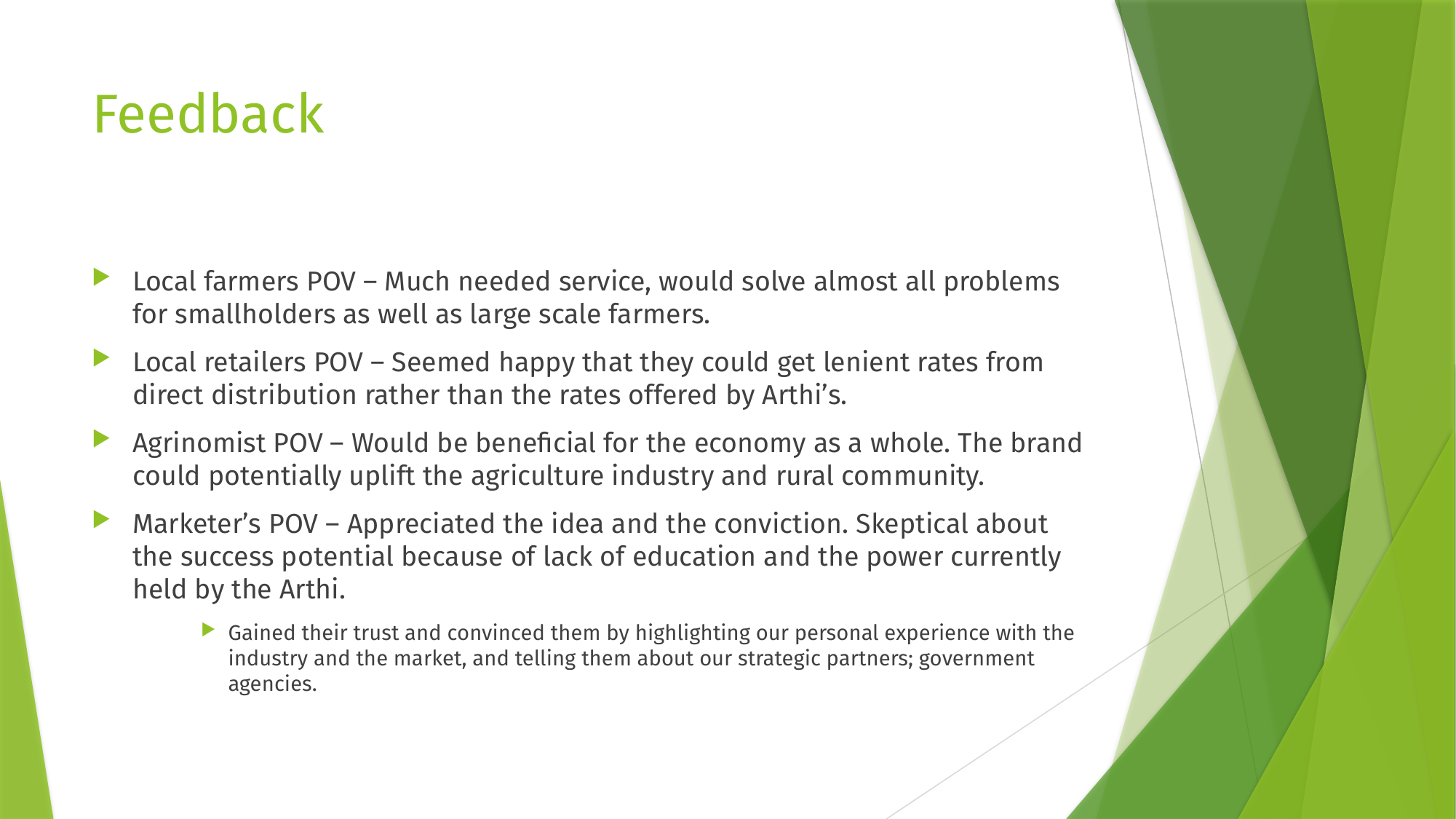

# Feedback
Local farmers POV – Much needed service, would solve almost all problems for smallholders as well as large scale farmers.
Local retailers POV – Seemed happy that they could get lenient rates from direct distribution rather than the rates offered by Arthi’s.
Agrinomist POV – Would be beneficial for the economy as a whole. The brand could potentially uplift the agriculture industry and rural community.
Marketer’s POV – Appreciated the idea and the conviction. Skeptical about the success potential because of lack of education and the power currently held by the Arthi.
Gained their trust and convinced them by highlighting our personal experience with the industry and the market, and telling them about our strategic partners; government agencies.